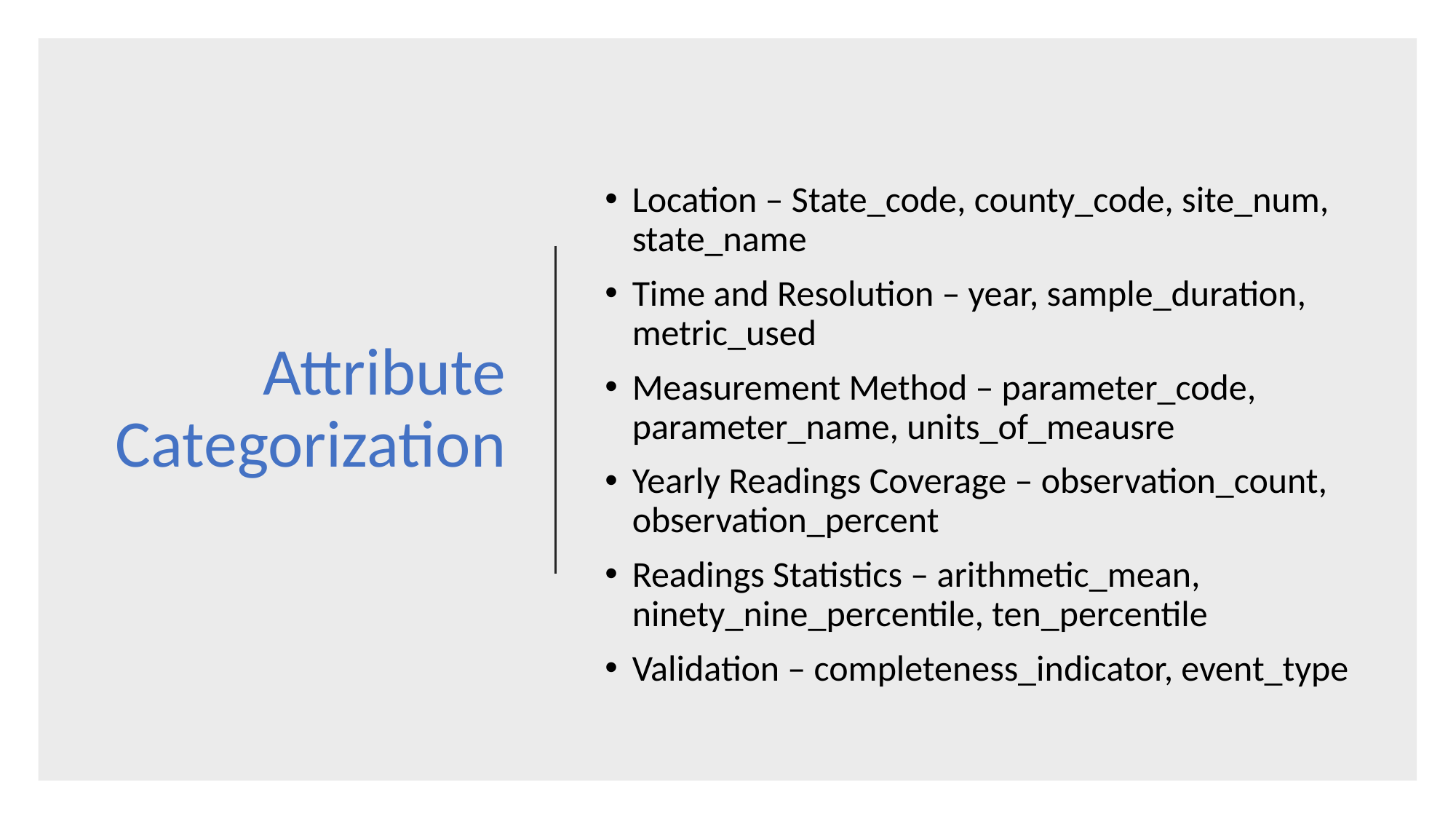

Location – State_code, county_code, site_num, state_name
Time and Resolution – year, sample_duration, metric_used
Measurement Method – parameter_code, parameter_name, units_of_meausre
Yearly Readings Coverage – observation_count, observation_percent
Readings Statistics – arithmetic_mean, ninety_nine_percentile, ten_percentile
Validation – completeness_indicator, event_type
# Attribute Categorization